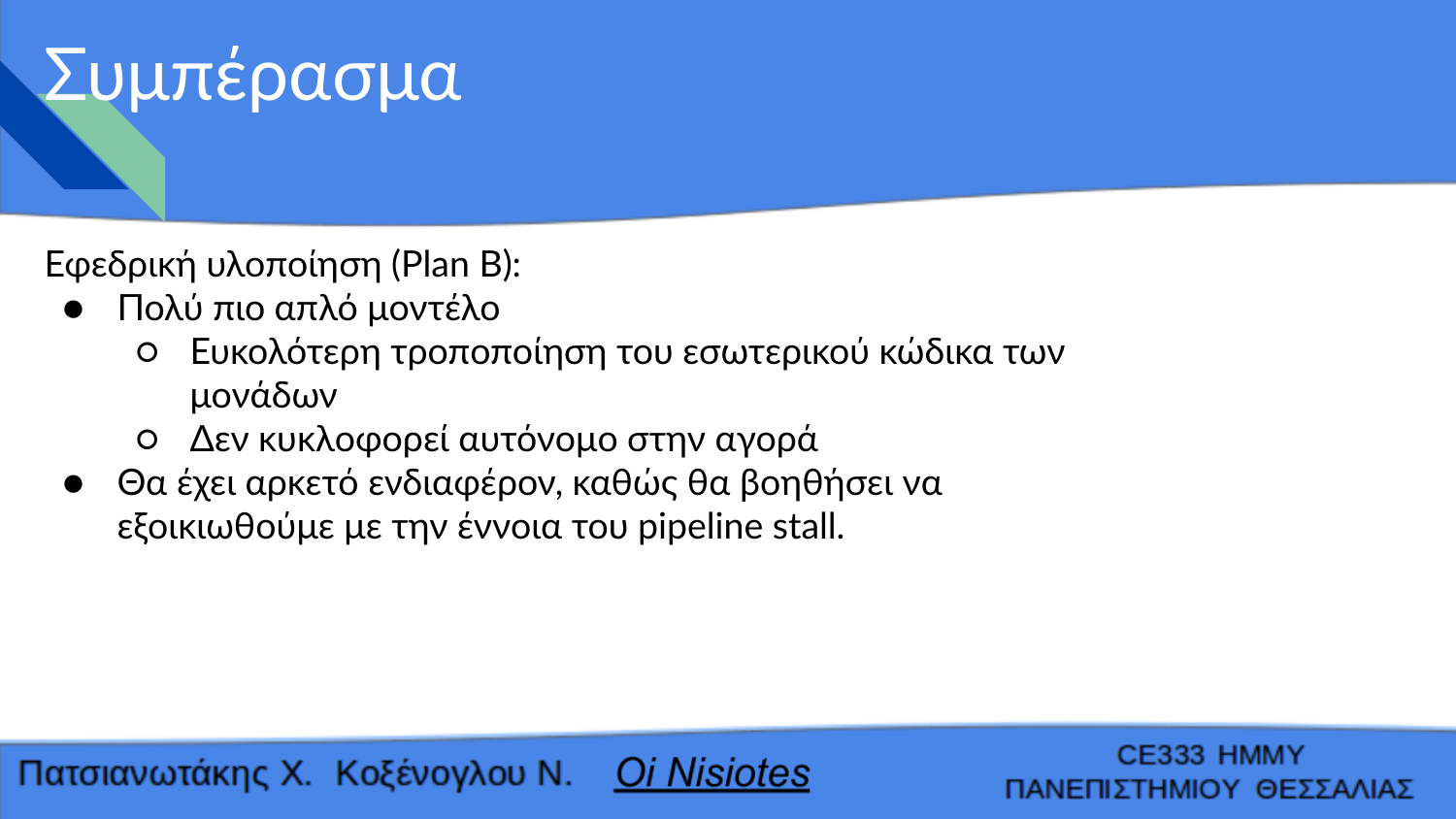

# Συμπέρασμα

Εφεδρική υλοποίηση (Plan B):
Πολύ πιο απλό μοντέλο
Ευκολότερη τροποποίηση του εσωτερικού κώδικα των μονάδων
Δεν κυκλοφορεί αυτόνομο στην αγορά
Θα έχει αρκετό ενδιαφέρον, καθώς θα βοηθήσει να εξοικιωθούμε με την έννοια του pipeline stall.